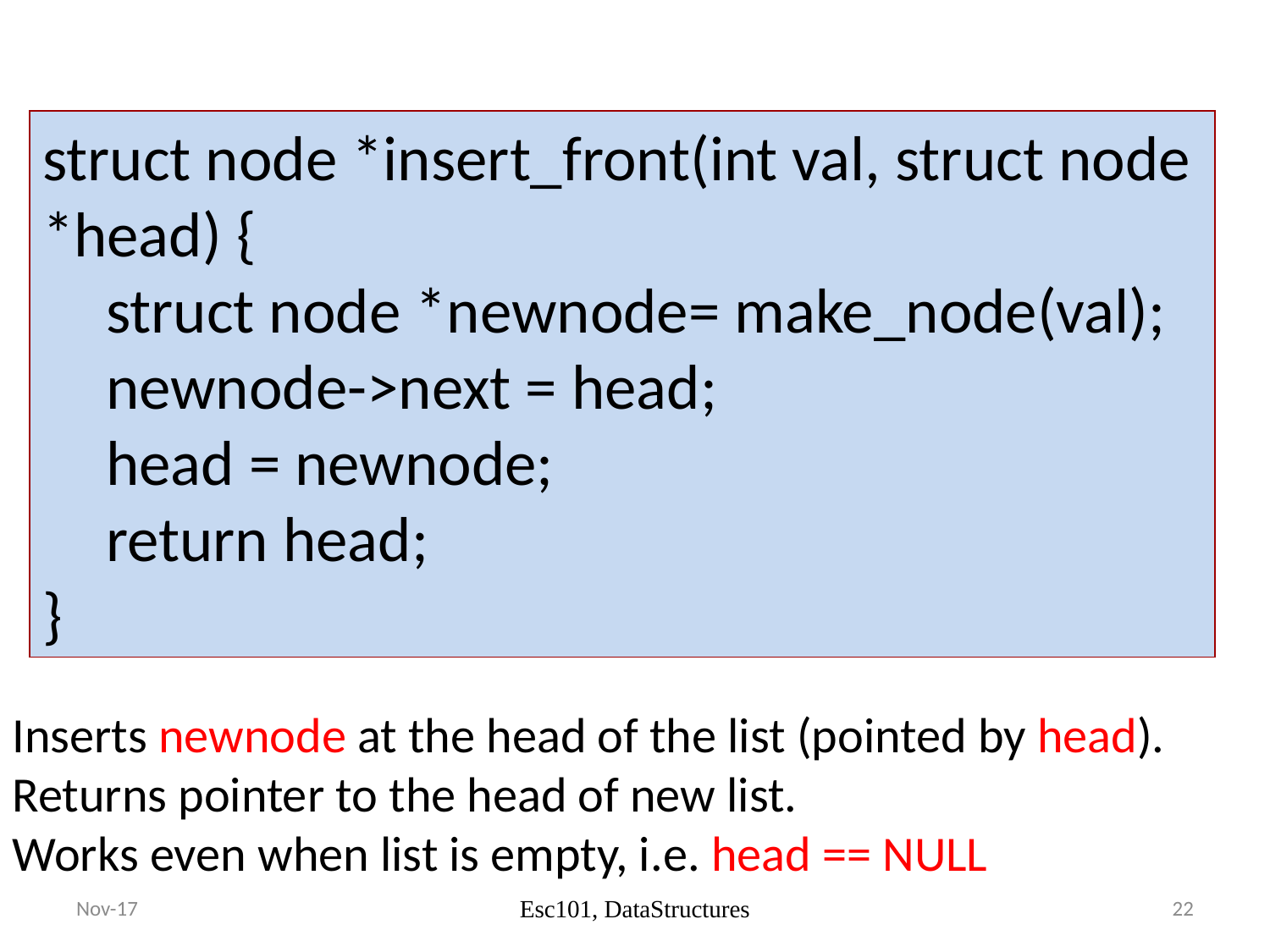

struct node *insert_front(int val, struct node *head) {
struct node *newnode= make_node(val);
newnode->next = head;
head = newnode;
return head;
}
Inserts newnode at the head of the list (pointed by head).
Returns pointer to the head of new list.
Works even when list is empty, i.e. head == NULL
Nov-17
22
Esc101, DataStructures